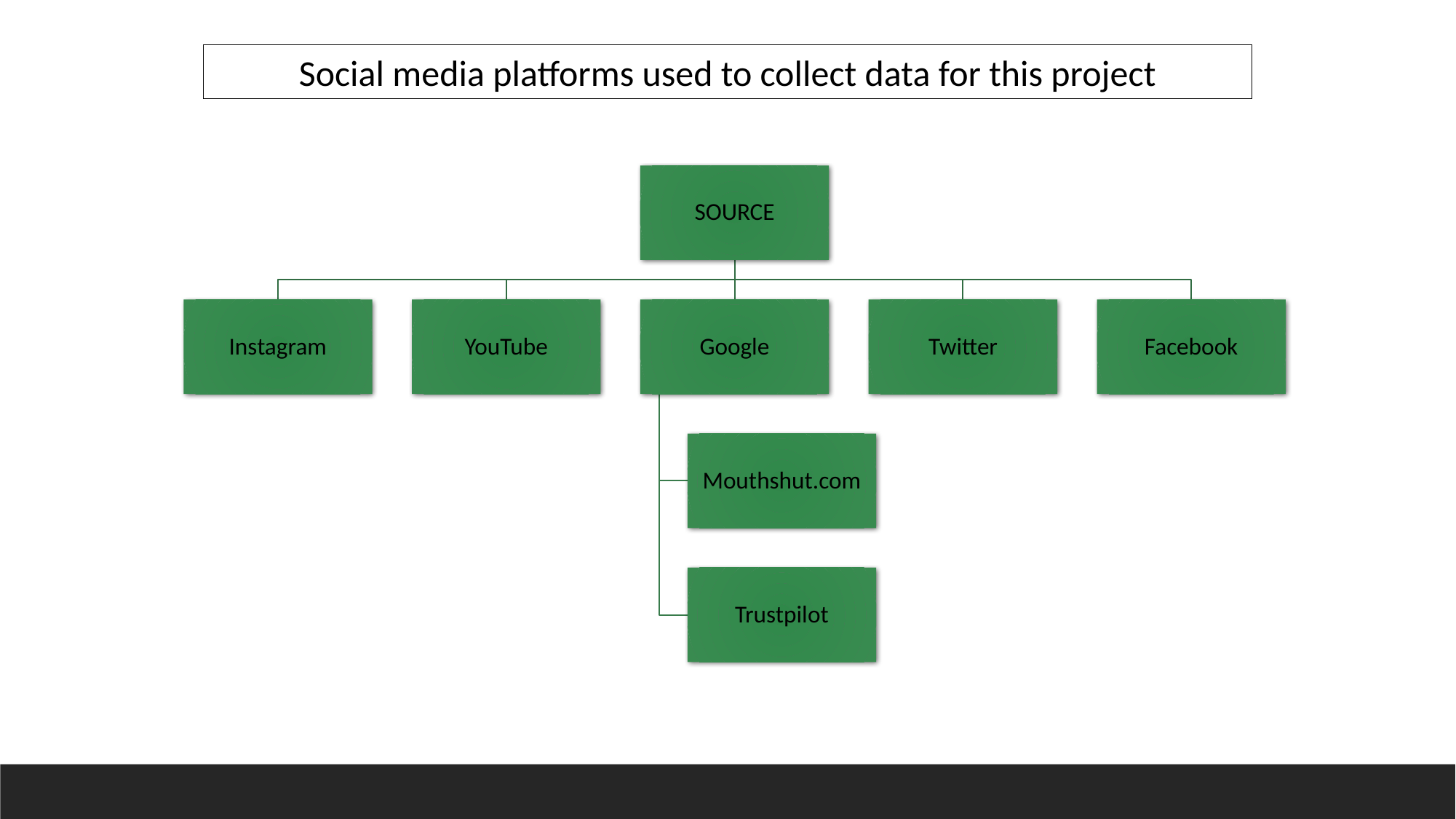

Social media platforms used to collect data for this project
SOURCE
Instagram
YouTube
Google
Mouthshut.com
Trustpilot
Twitter
Facebook